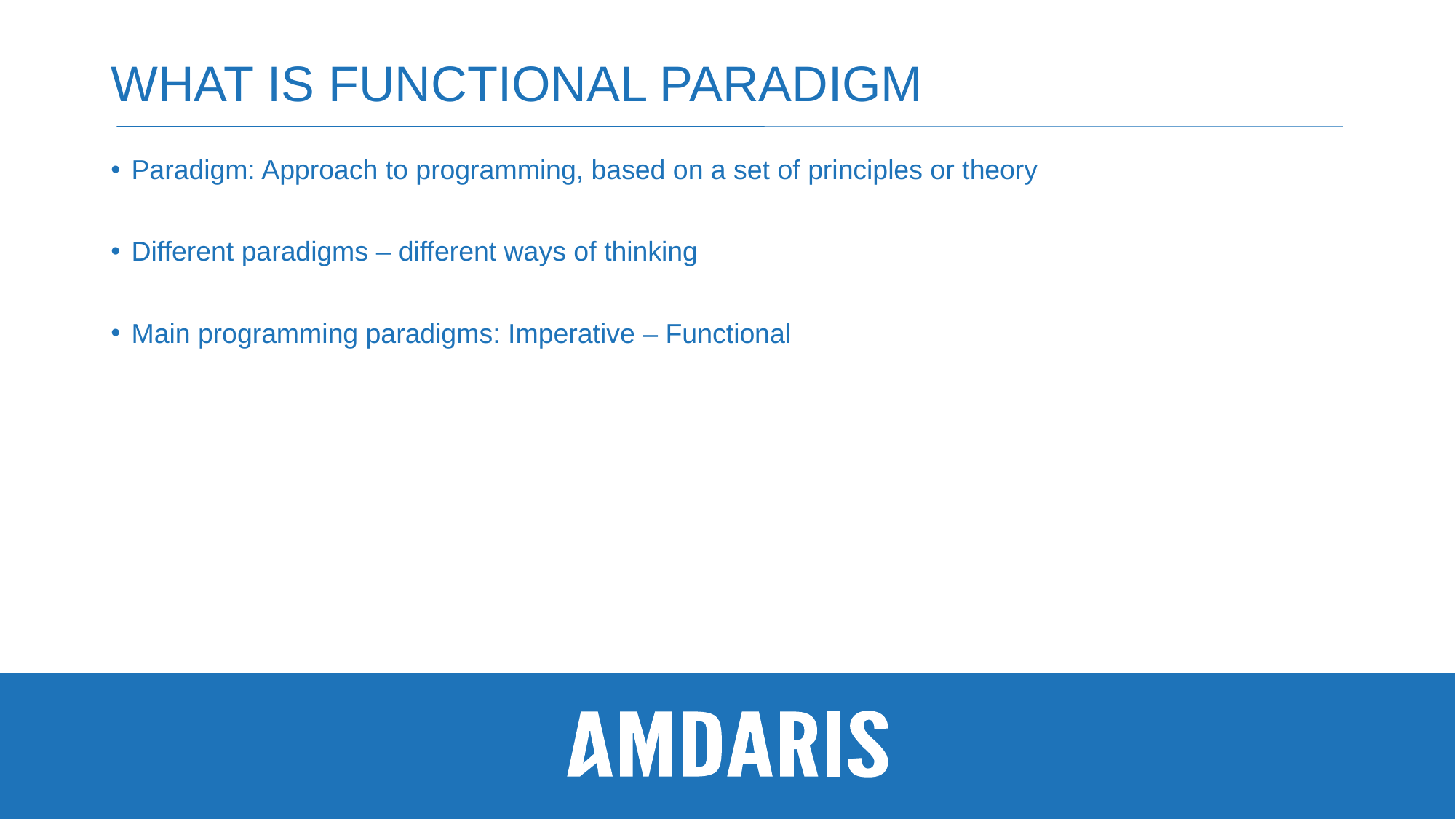

# What is functional paradigm
Paradigm: Approach to programming, based on a set of principles or theory

Different paradigms – different ways of thinking

Main programming paradigms: Imperative – Functional